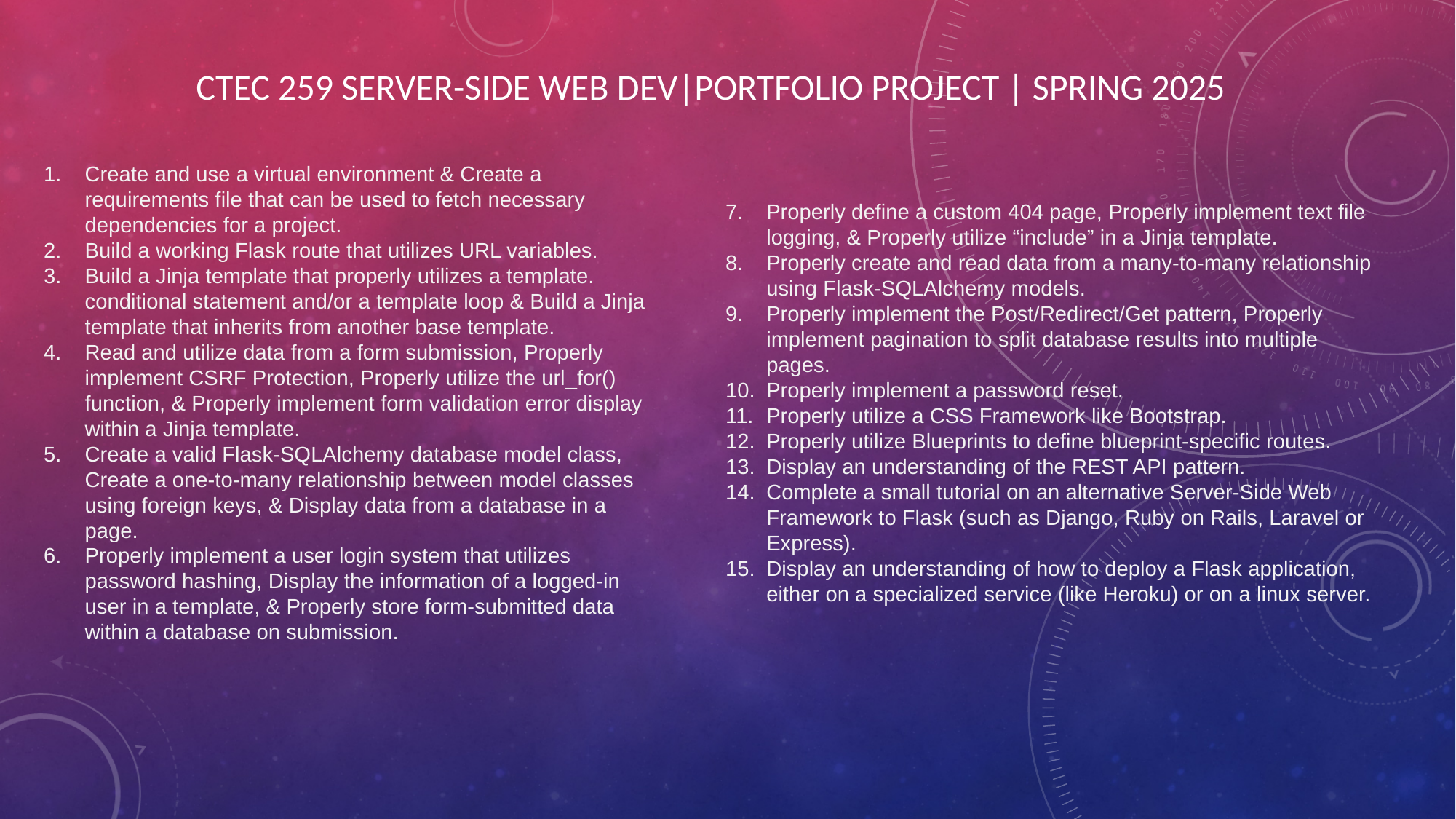

# CTEC 259 Server-Side Web Dev|Portfolio Project | spring 2025

Create and use a virtual environment & Create a requirements file that can be used to fetch necessary dependencies for a project.
Build a working Flask route that utilizes URL variables.
Build a Jinja template that properly utilizes a template. conditional statement and/or a template loop & Build a Jinja template that inherits from another base template.
Read and utilize data from a form submission, Properly implement CSRF Protection, Properly utilize the url_for() function, & Properly implement form validation error display within a Jinja template.
Create a valid Flask-SQLAlchemy database model class, Create a one-to-many relationship between model classes using foreign keys, & Display data from a database in a page.
Properly implement a user login system that utilizes password hashing, Display the information of a logged-in user in a template, & Properly store form-submitted data within a database on submission.

Properly define a custom 404 page, Properly implement text file logging, & Properly utilize “include” in a Jinja template.
Properly create and read data from a many-to-many relationship using Flask-SQLAlchemy models.
Properly implement the Post/Redirect/Get pattern, Properly implement pagination to split database results into multiple pages.
Properly implement a password reset.
Properly utilize a CSS Framework like Bootstrap.
Properly utilize Blueprints to define blueprint-specific routes.
Display an understanding of the REST API pattern.
Complete a small tutorial on an alternative Server-Side Web Framework to Flask (such as Django, Ruby on Rails, Laravel or Express).
Display an understanding of how to deploy a Flask application, either on a specialized service (like Heroku) or on a linux server.